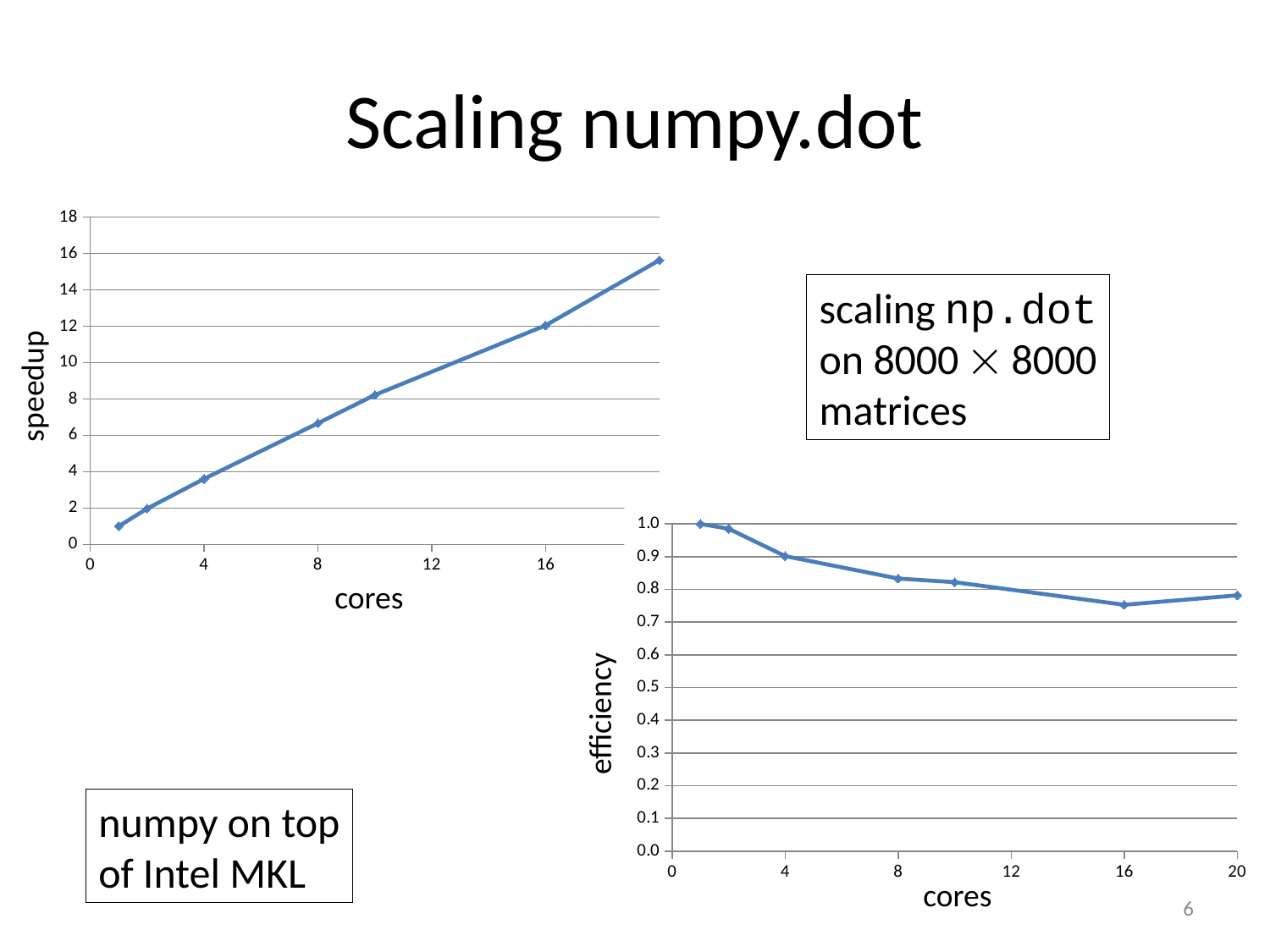

# Scaling numpy.dot

### Chart

| Category | speedup DGEMM |
|---|---|
speedup
cores
scaling np.dot
on 8000 × 8000
matrices

### Chart

| Category | efficiency DGEMM |
|---|---|
efficiency
numpy on top
of Intel MKL
cores
6